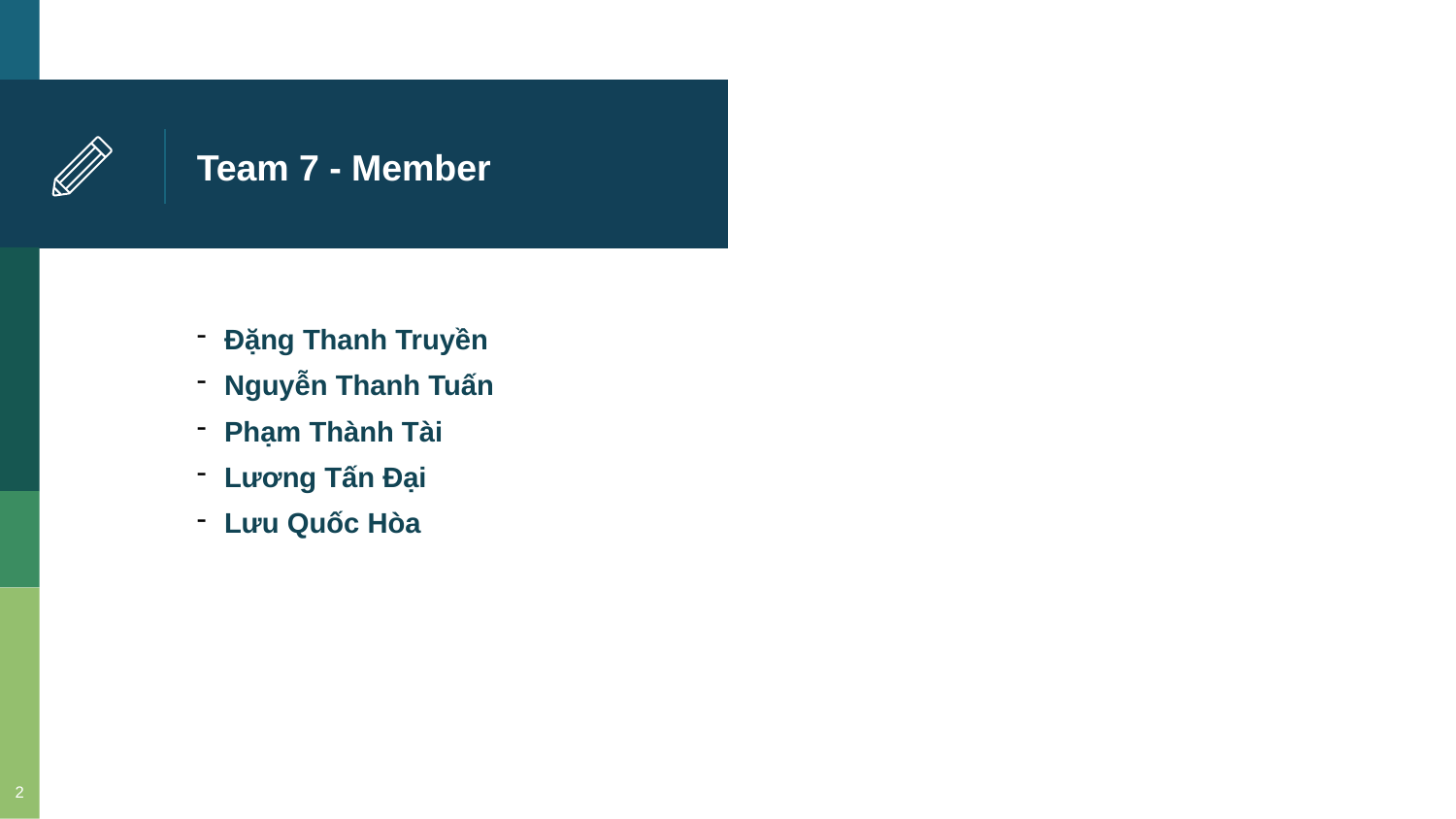

# Team 7 - Member

Đặng Thanh Truyền
Nguyễn Thanh Tuấn
Phạm Thành Tài
Lương Tấn Đại
Lưu Quốc Hòa
2